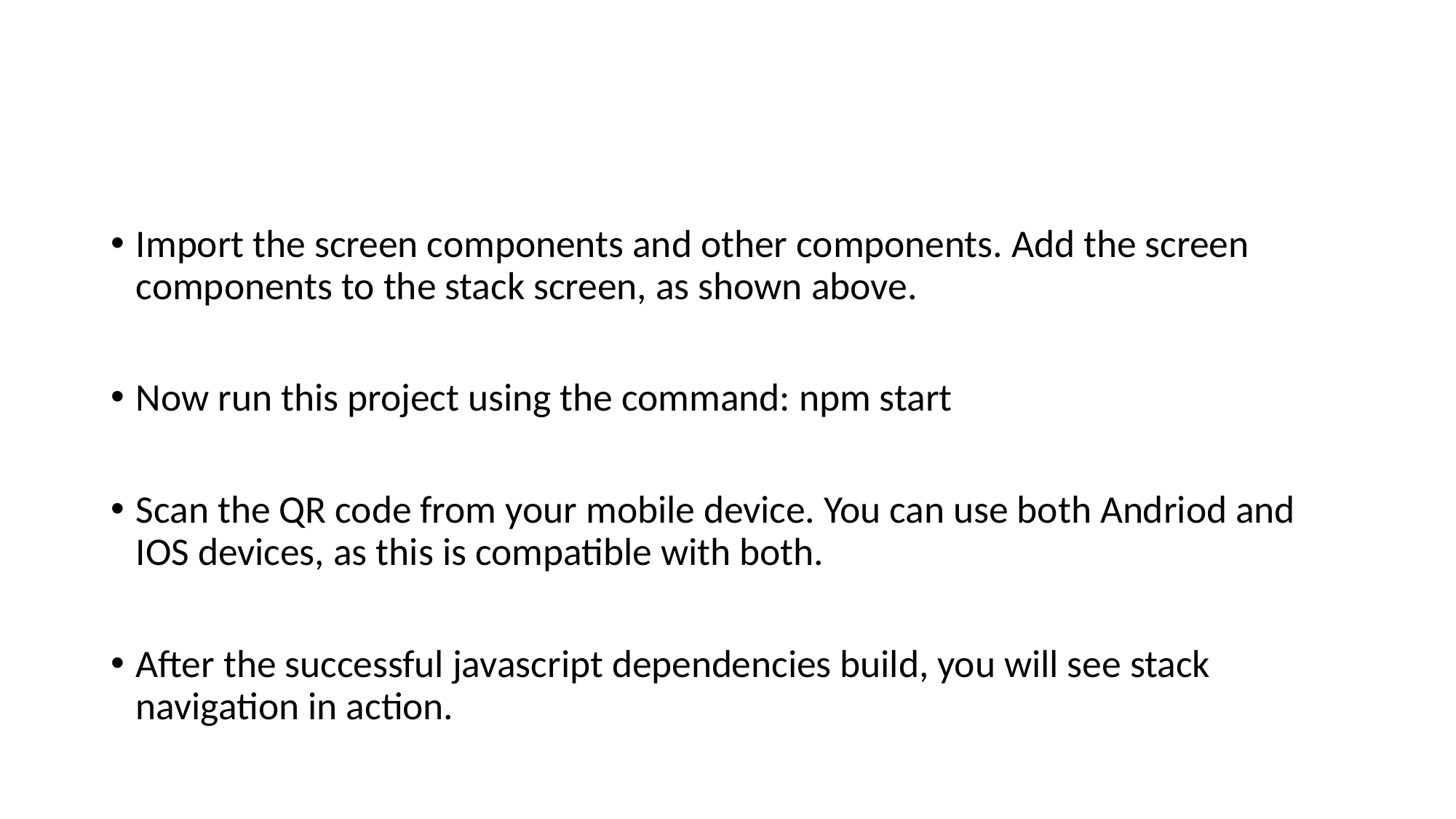

#
Import the screen components and other components. Add the screen components to the stack screen, as shown above.

Now run this project using the command: npm start

Scan the QR code from your mobile device. You can use both Andriod and IOS devices, as this is compatible with both.

After the successful javascript dependencies build, you will see stack navigation in action.